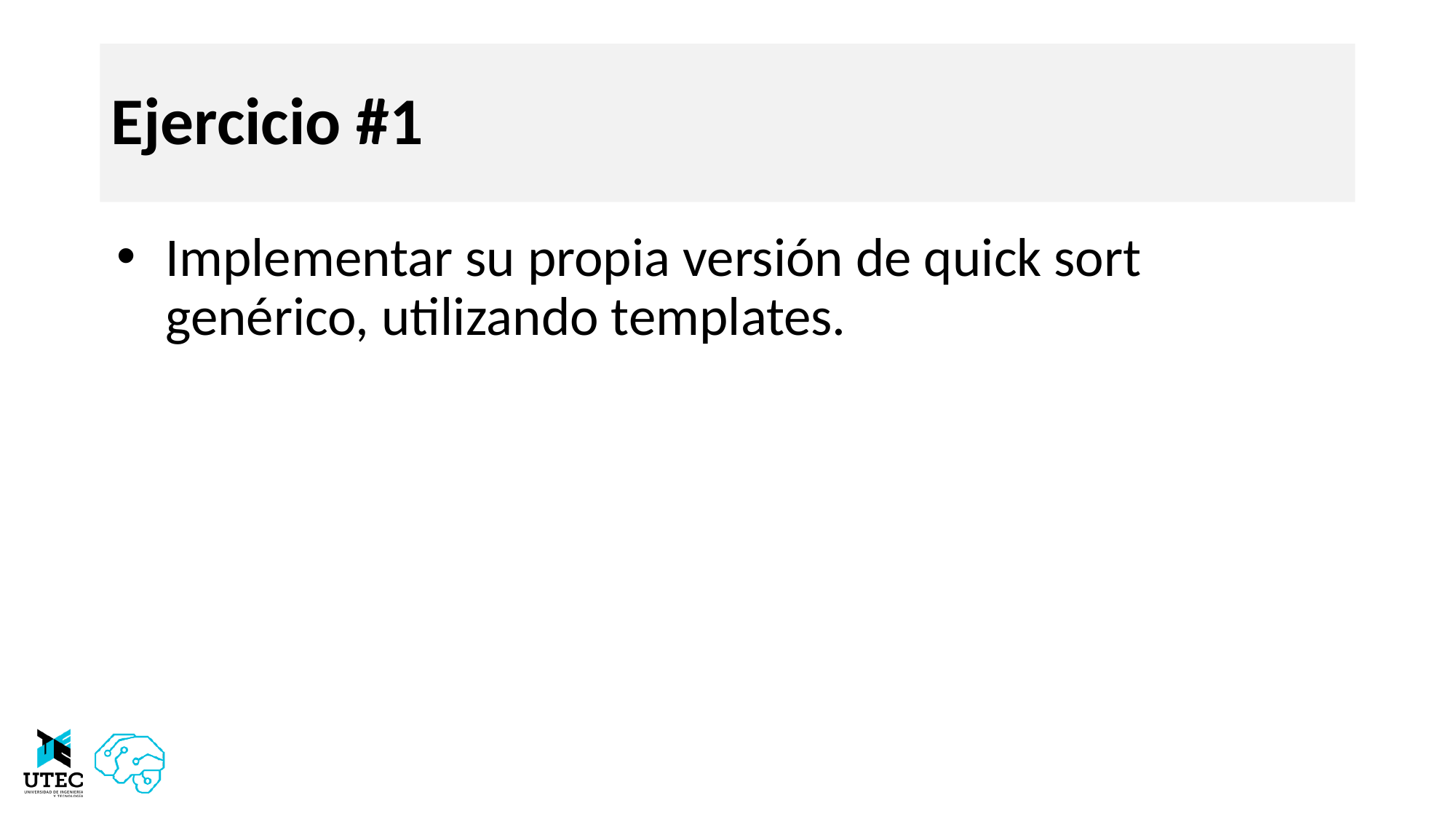

# Ejercicio #1
Implementar su propia versión de quick sort genérico, utilizando templates.